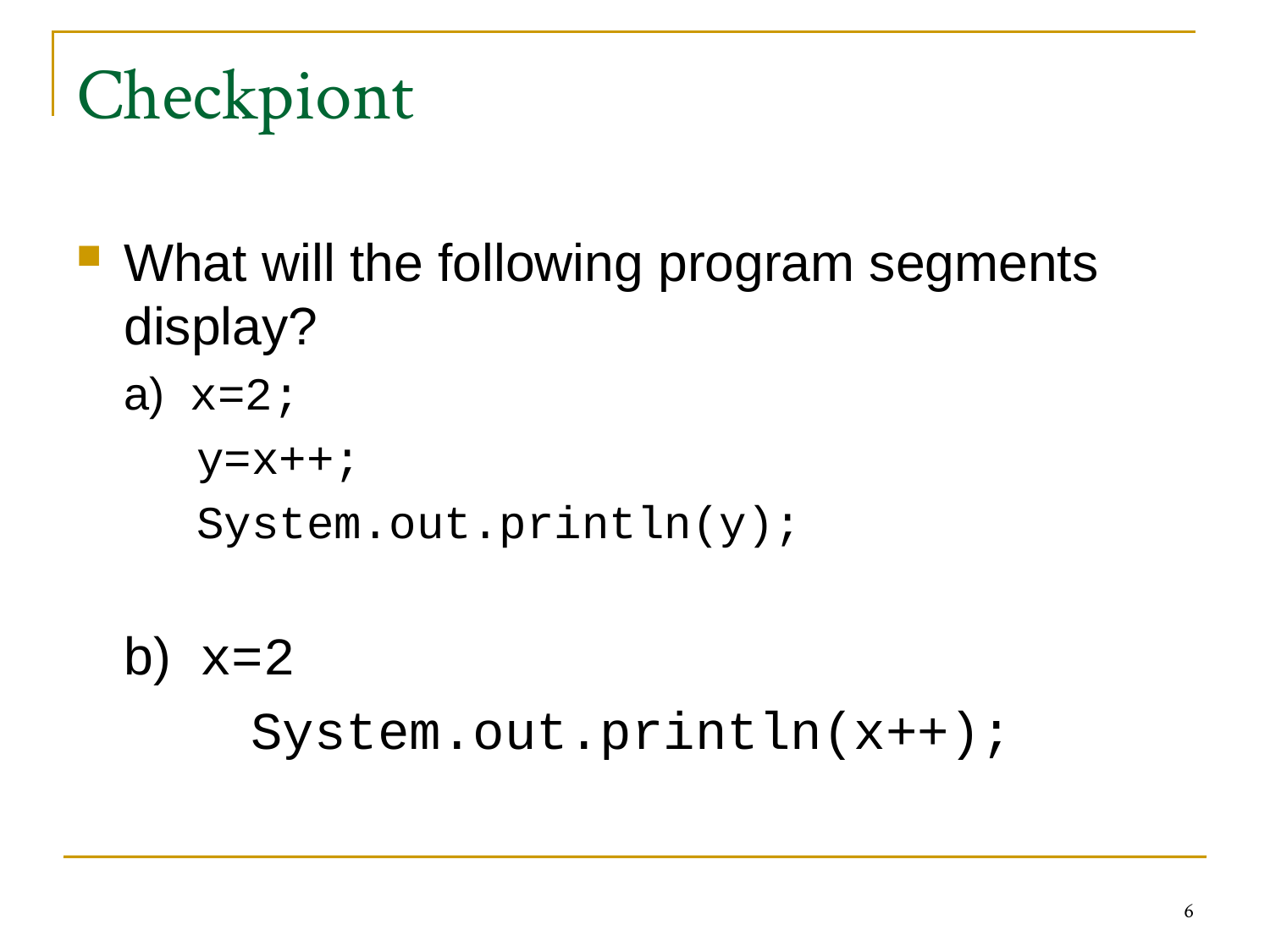

# Checkpiont
What will the following program segments display?
a)  x=2;
	 y=x++;
	 System.out.println(y);

	b)  x=2
		System.out.println(x++);

6